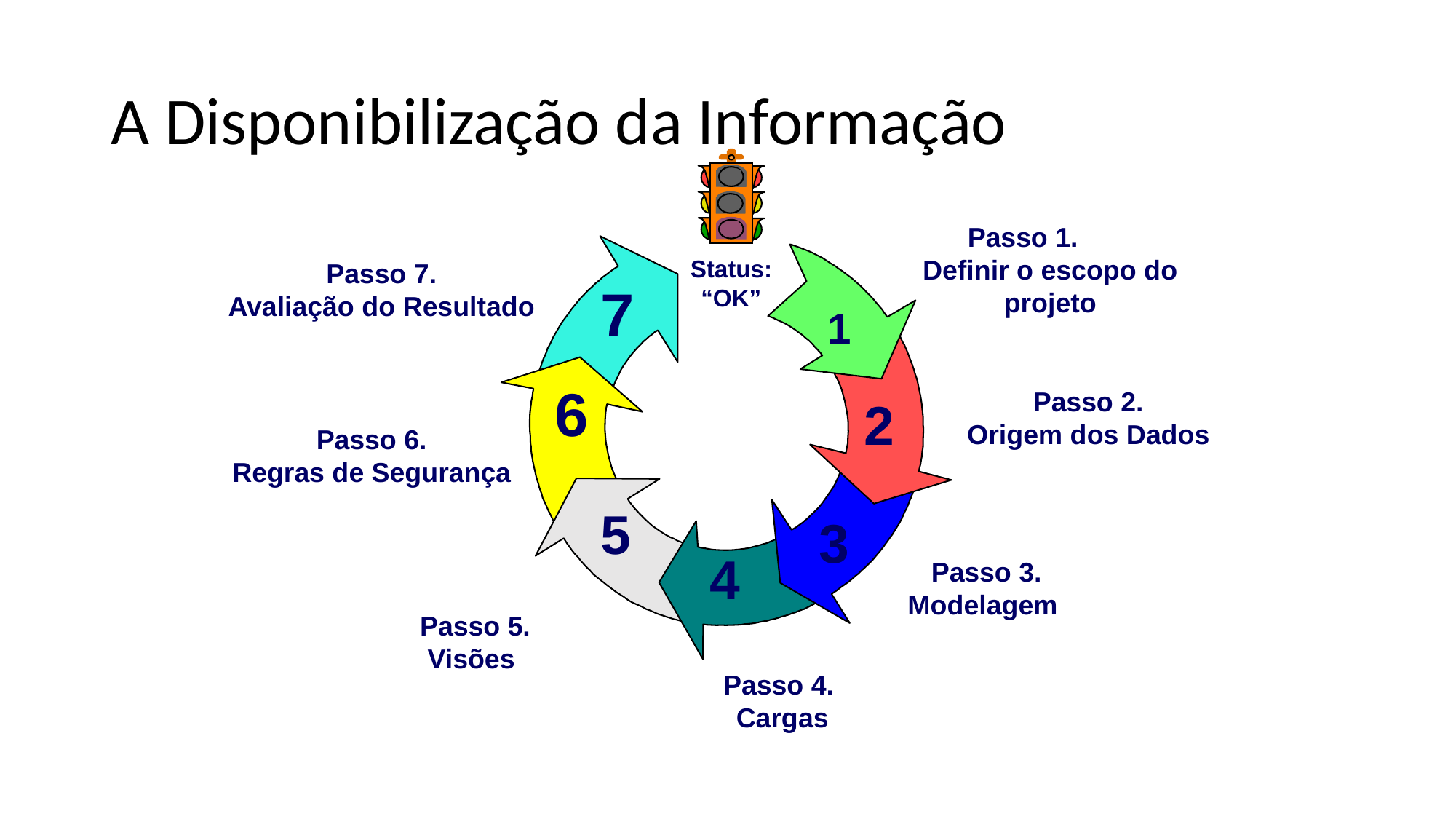

# A Disponibilização da Informação

Status: “OK”
7
1

6
2

5
3

4
Passo 1.
Definir o escopo do projeto

Passo 7.
Avaliação do Resultado
Passo 2.
Origem dos Dados
Passo 6.
Regras de Segurança
Passo 3.
Modelagem
Passo 5.
Visões
Passo 4.
Cargas